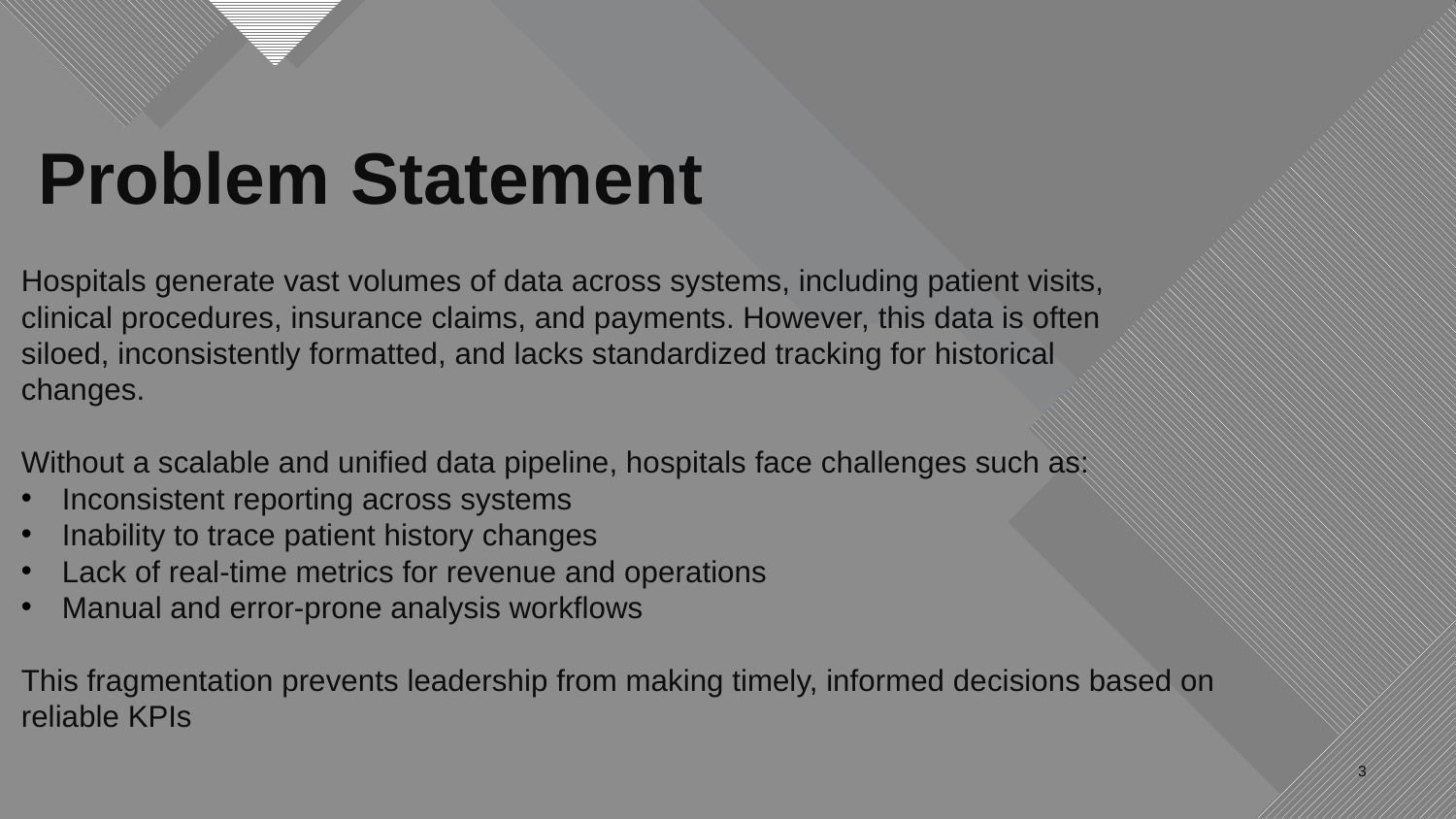

# Problem Statement
Hospitals generate vast volumes of data across systems, including patient visits,
clinical procedures, insurance claims, and payments. However, this data is often
siloed, inconsistently formatted, and lacks standardized tracking for historical
changes.

Without a scalable and unified data pipeline, hospitals face challenges such as:
Inconsistent reporting across systems
Inability to trace patient history changes
Lack of real-time metrics for revenue and operations
Manual and error-prone analysis workflows

This fragmentation prevents leadership from making timely, informed decisions based on
reliable KPIs
3